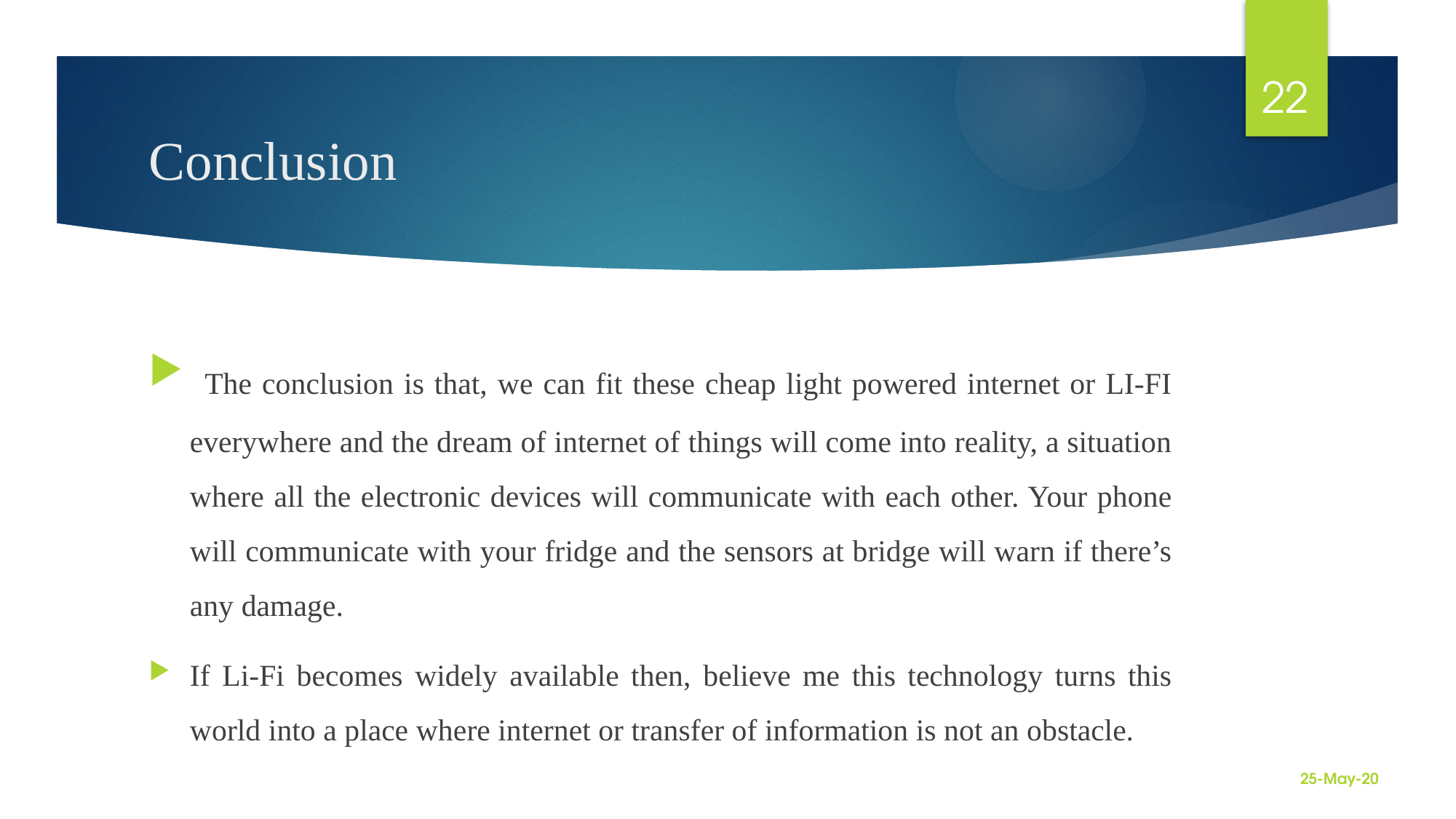

22
# Conclusion
 The conclusion is that, we can fit these cheap light powered internet or LI-FI everywhere and the dream of internet of things will come into reality, a situation where all the electronic devices will communicate with each other. Your phone will communicate with your fridge and the sensors at bridge will warn if there’s any damage.
If Li-Fi becomes widely available then, believe me this technology turns this world into a place where internet or transfer of information is not an obstacle.

25-May-20